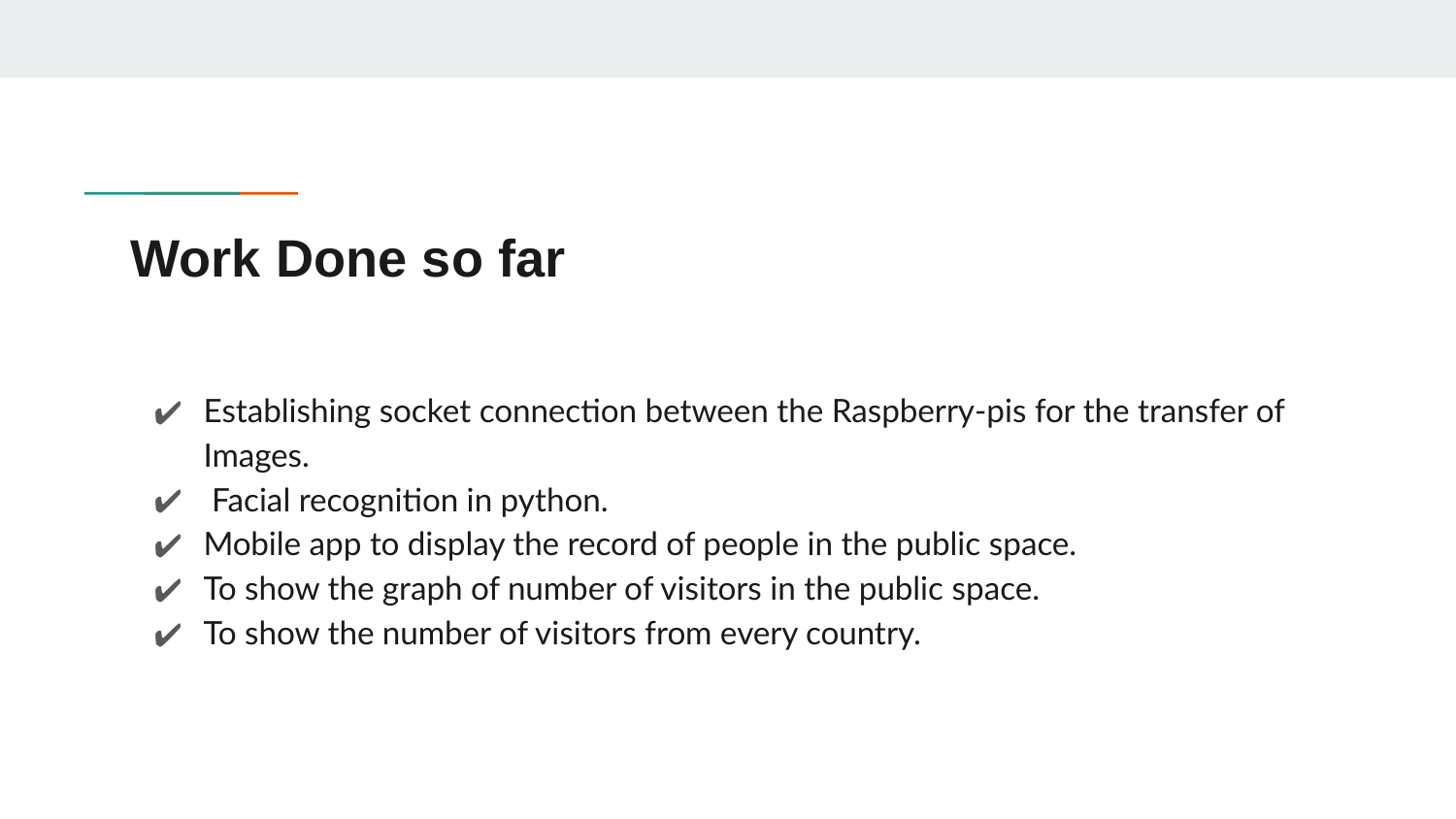

# Work Done so far

Establishing socket connection between the Raspberry-pis for the transfer of Images.
 Facial recognition in python.
Mobile app to display the record of people in the public space.
To show the graph of number of visitors in the public space.
To show the number of visitors from every country.